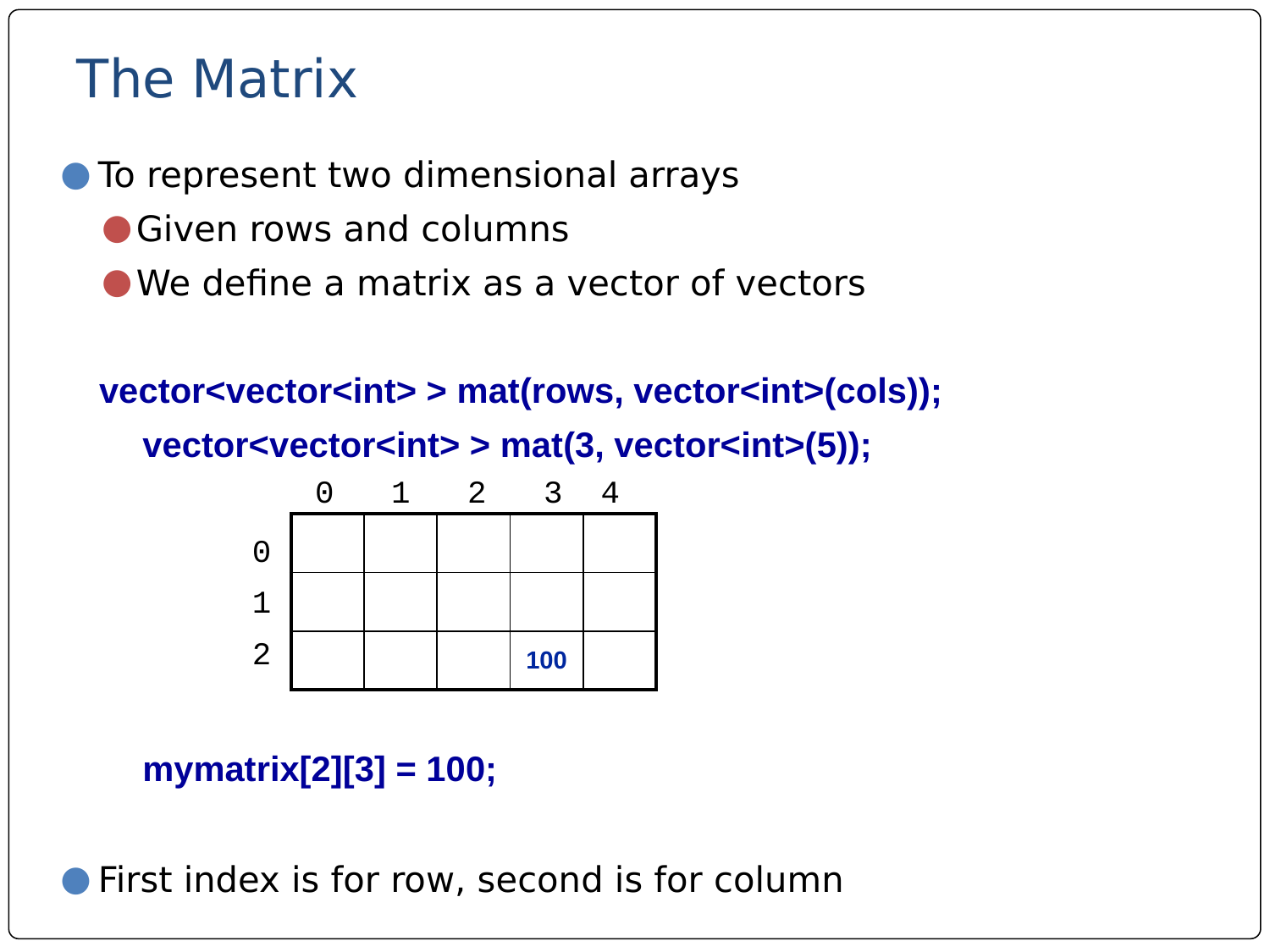

# The Matrix
To represent two dimensional arrays
Given rows and columns
We define a matrix as a vector of vectors

    vector<vector<int> > mat(rows, vector<int>(cols));
vector<vector<int> > mat(3, vector<int>(5));

mymatrix[2][3] = 100;

First index is for row, second is for column
  0   1   2   3  4
|  |  |  |  |  |
| --- | --- | --- | --- | --- |
|  |  |  |  |  |
|  |  |  | 100 |  |
0
1
2